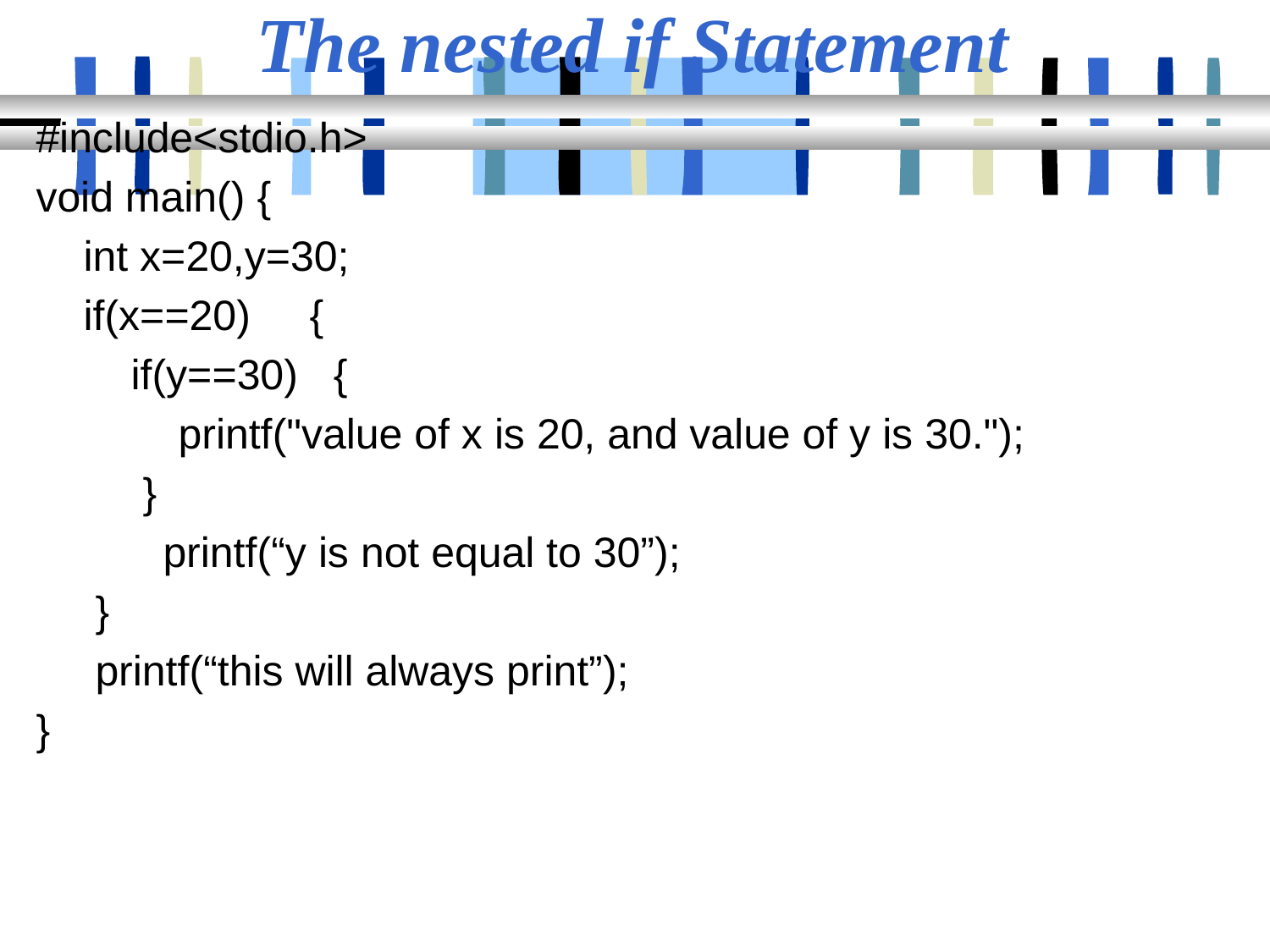

# The nested if Statement
#include<stdio.h>
void main() {
    int x=20,y=30;
    if(x==20)     {
        if(y==30)   {
            printf("value of x is 20, and value of y is 30.");
         }
	printf(“y is not equal to 30”);
     }
     printf(“this will always print”);
}